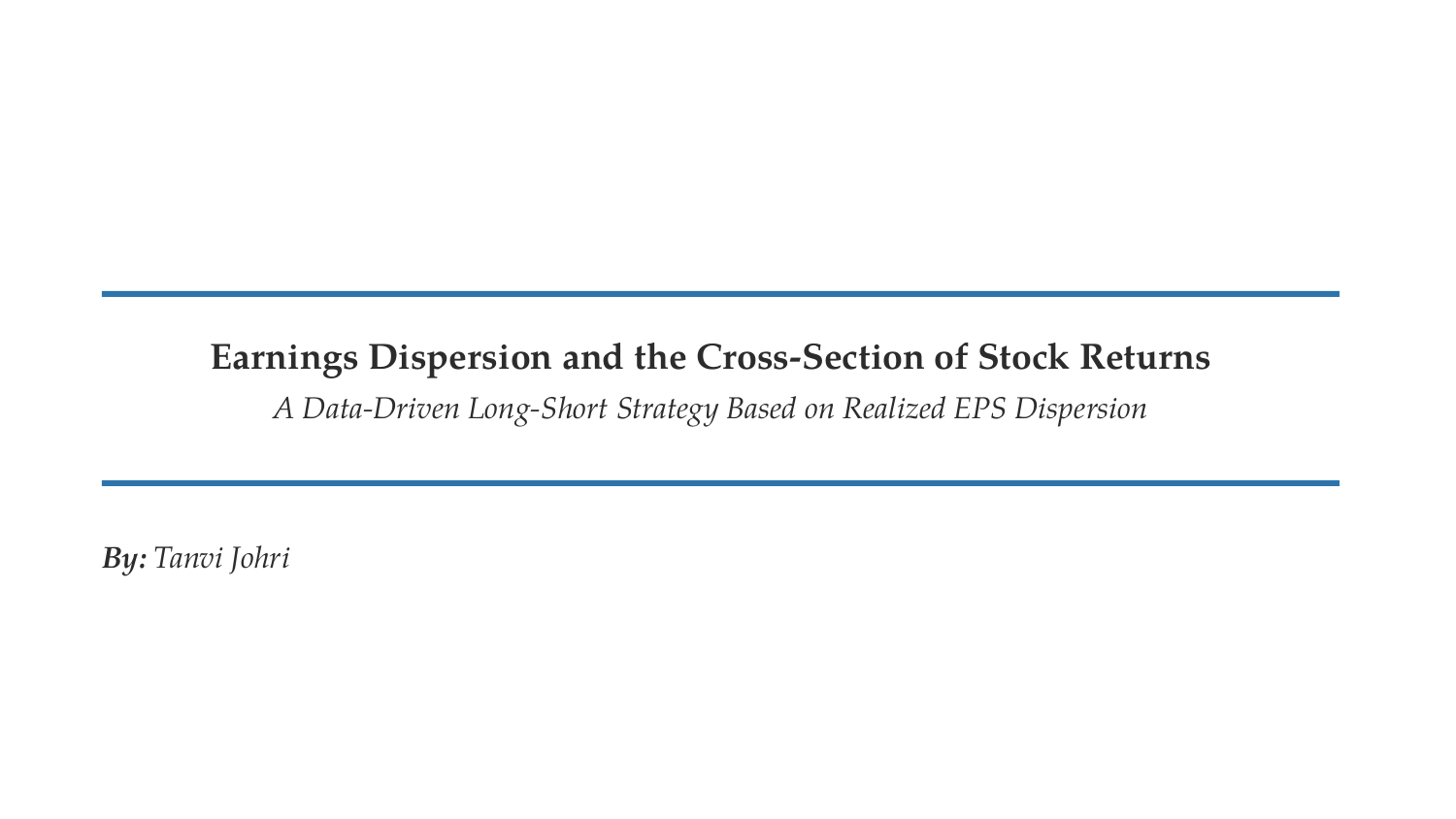

Earnings Dispersion and the Cross-Section of Stock Returns
A Data-Driven Long-Short Strategy Based on Realized EPS Dispersion
By: Tanvi Johri